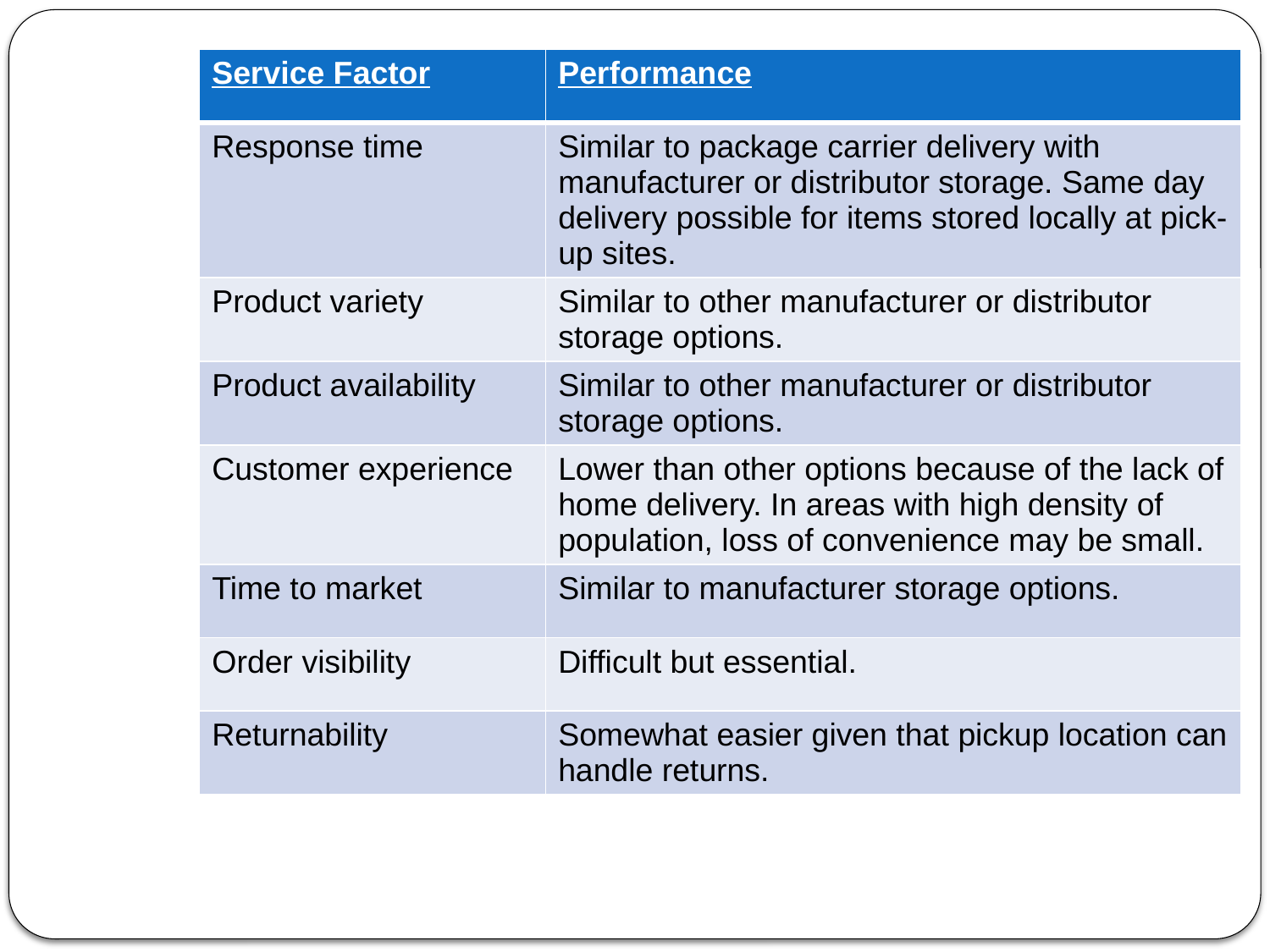

| Service Factor | Performance |
| --- | --- |
| Response time | Similar to package carrier delivery with manufacturer or distributor storage. Same day delivery possible for items stored locally at pick-up sites. |
| Product variety | Similar to other manufacturer or distributor storage options. |
| Product availability | Similar to other manufacturer or distributor storage options. |
| Customer experience | Lower than other options because of the lack of home delivery. In areas with high density of population, loss of convenience may be small. |
| Time to market | Similar to manufacturer storage options. |
| Order visibility | Difficult but essential. |
| Returnability | Somewhat easier given that pickup location can handle returns. |